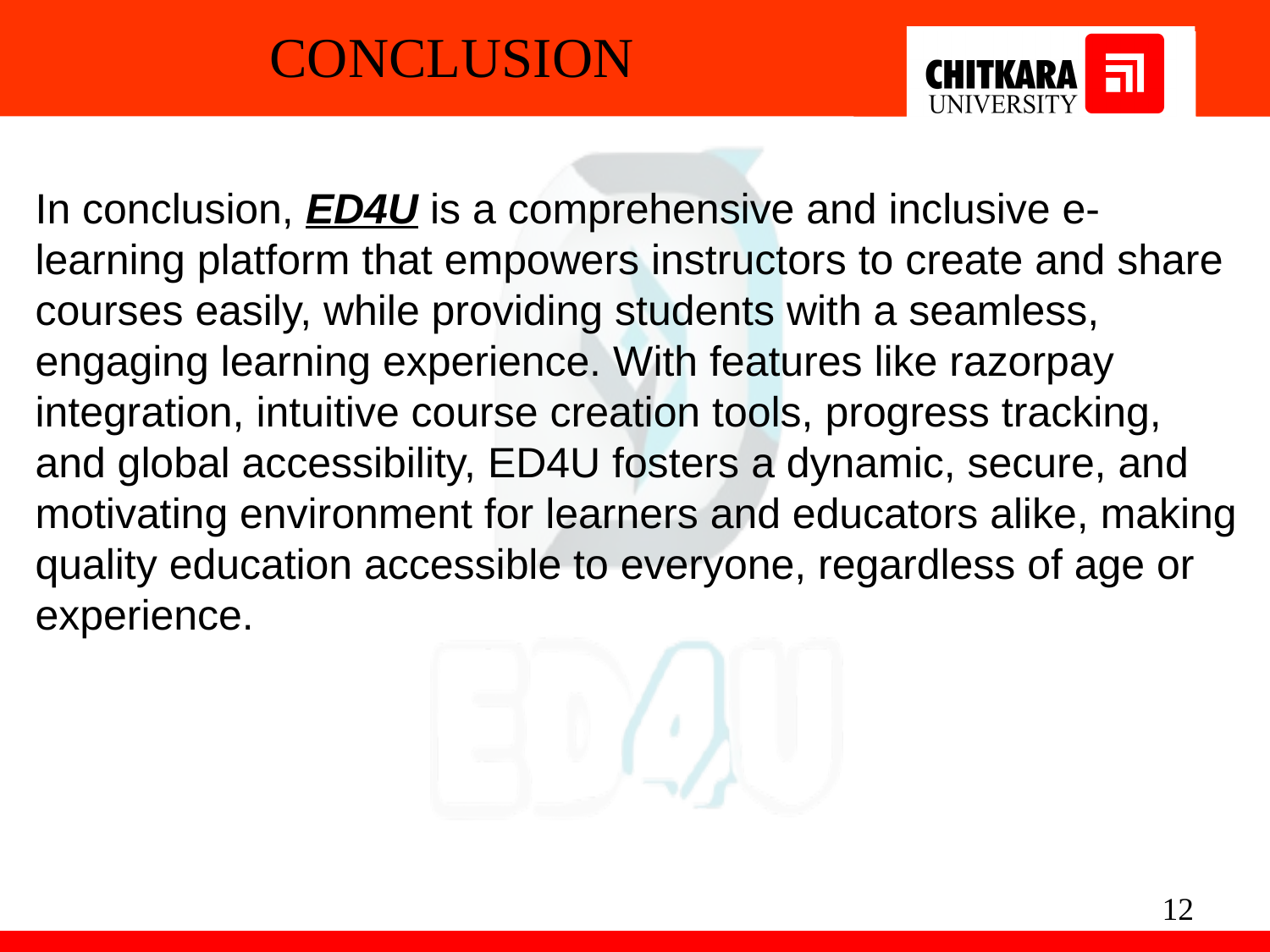

CONCLUSION

In conclusion, ED4U is a comprehensive and inclusive e-learning platform that empowers instructors to create and share courses easily, while providing students with a seamless, engaging learning experience. With features like razorpay integration, intuitive course creation tools, progress tracking, and global accessibility, ED4U fosters a dynamic, secure, and motivating environment for learners and educators alike, making quality education accessible to everyone, regardless of age or experience.
12